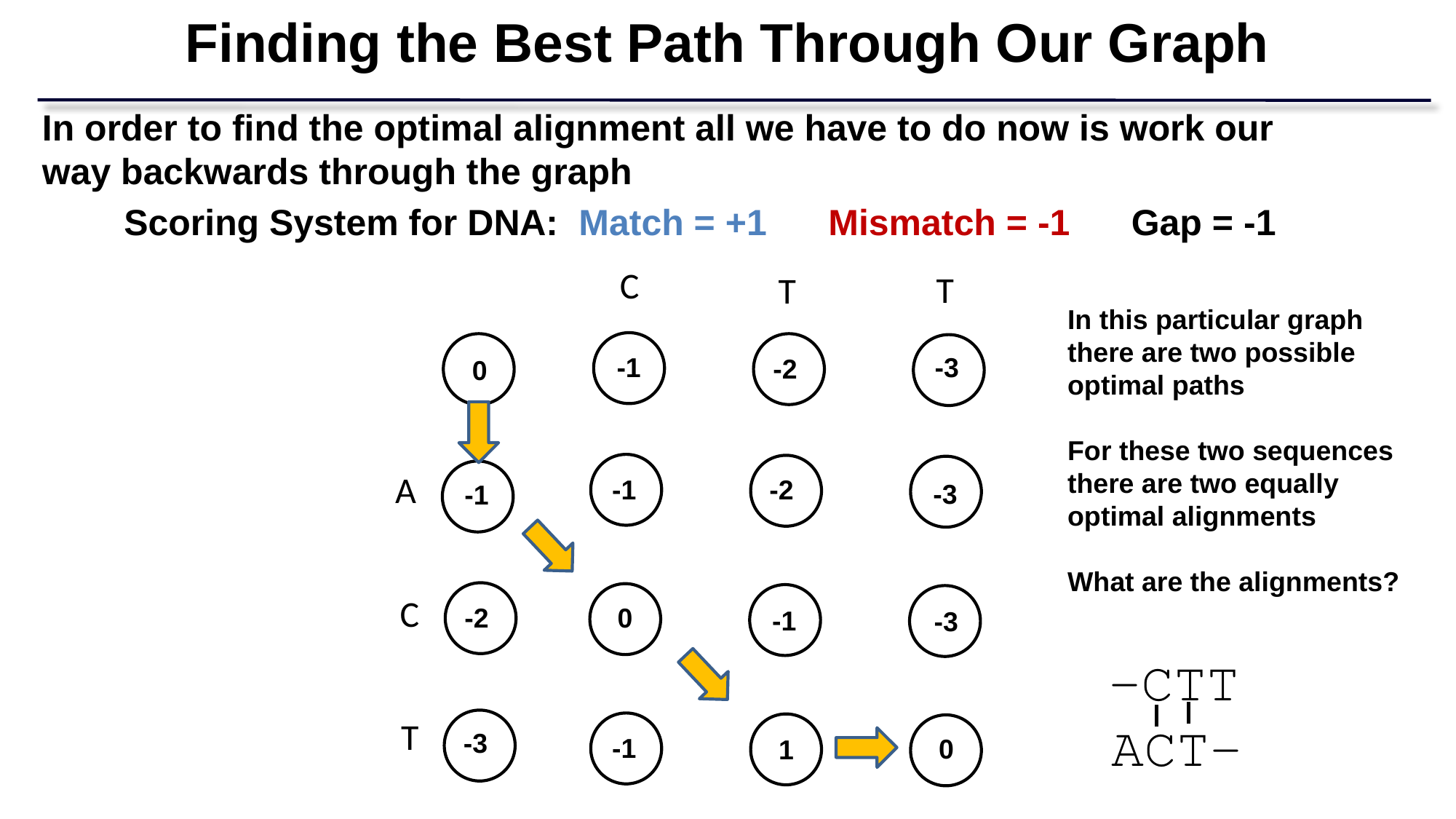

Finding the Best Path Through Our Graph
In order to find the optimal alignment all we have to do now is work our way backwards through the graph
Scoring System for DNA:  Match = +1      Mismatch = -1      Gap = -1
C
T
T
In this particular graph there are two possible optimal paths

For these two sequences there are two equally optimal alignments

What are the alignments?

-3
-1
-2
0

A
-1
-2
-3
-1

C

-2
0
-1
-3
-CTT

ACT-
T

-3
-1
0
1